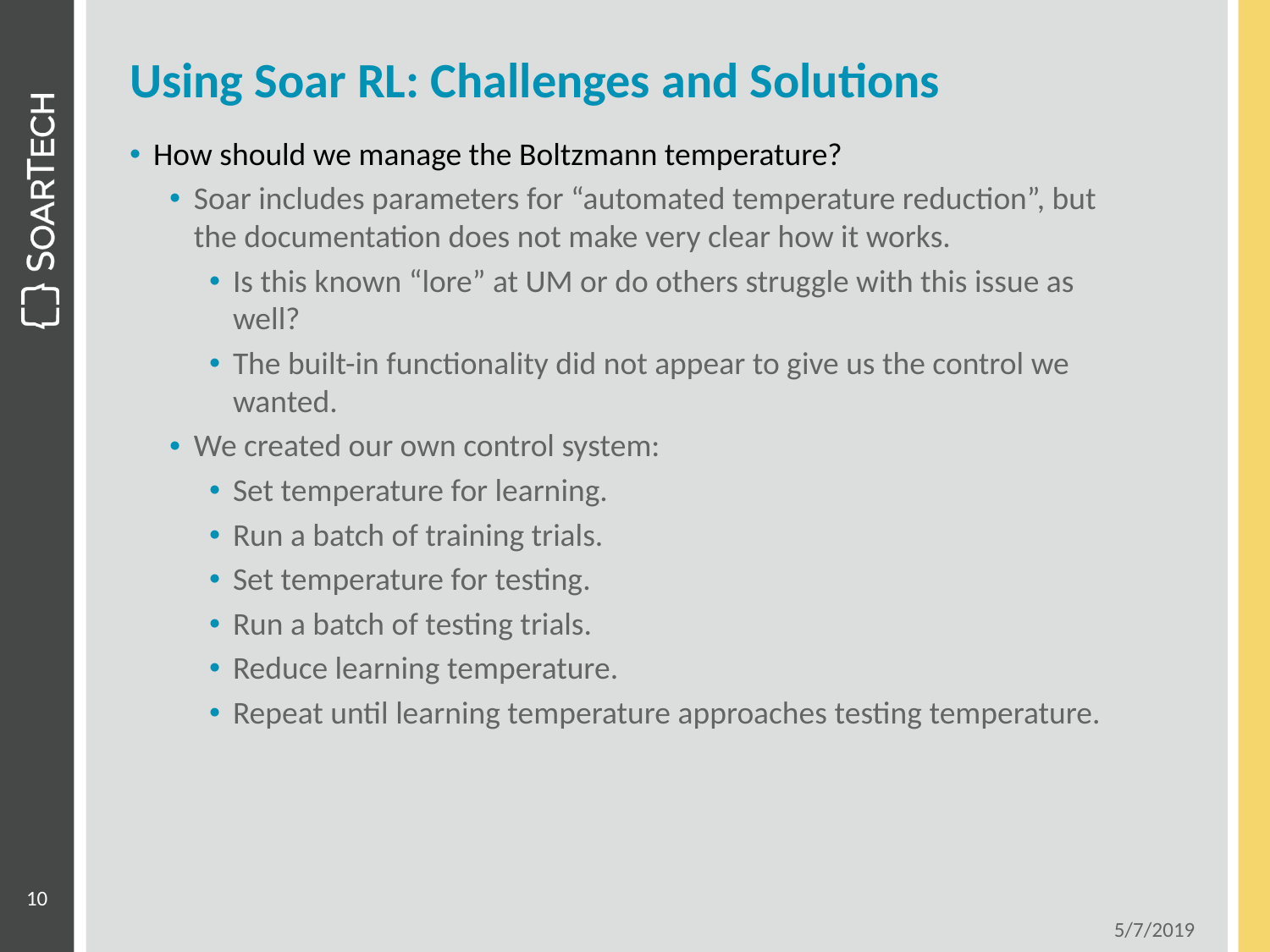

# Using Soar RL: Challenges and Solutions
How should we manage the Boltzmann temperature?
Soar includes parameters for “automated temperature reduction”, but the documentation does not make very clear how it works.
Is this known “lore” at UM or do others struggle with this issue as well?
The built-in functionality did not appear to give us the control we wanted.
We created our own control system:
Set temperature for learning.
Run a batch of training trials.
Set temperature for testing.
Run a batch of testing trials.
Reduce learning temperature.
Repeat until learning temperature approaches testing temperature.
10
5/7/2019